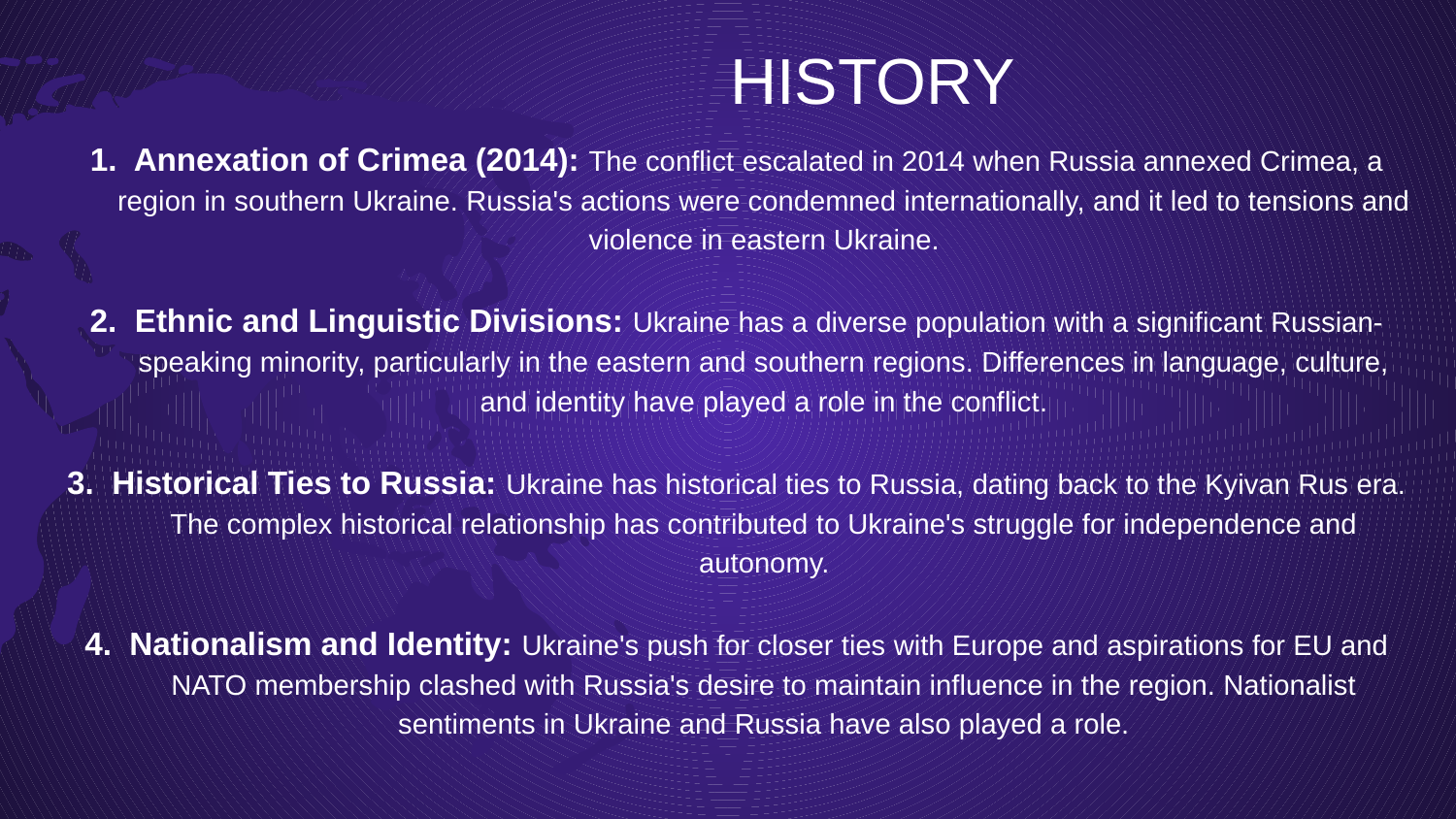

# HISTORY
1.  Annexation of Crimea (2014): The conflict escalated in 2014 when Russia annexed Crimea, a region in southern Ukraine. Russia's actions were condemned internationally, and it led to tensions and violence in eastern Ukraine.

2.  Ethnic and Linguistic Divisions: Ukraine has a diverse population with a significant Russian-speaking minority, particularly in the eastern and southern regions. Differences in language, culture, and identity have played a role in the conflict.

3.  Historical Ties to Russia: Ukraine has historical ties to Russia, dating back to the Kyivan Rus era. The complex historical relationship has contributed to Ukraine's struggle for independence and autonomy.

4.  Nationalism and Identity: Ukraine's push for closer ties with Europe and aspirations for EU and NATO membership clashed with Russia's desire to maintain influence in the region. Nationalist sentiments in Ukraine and Russia have also played a role.